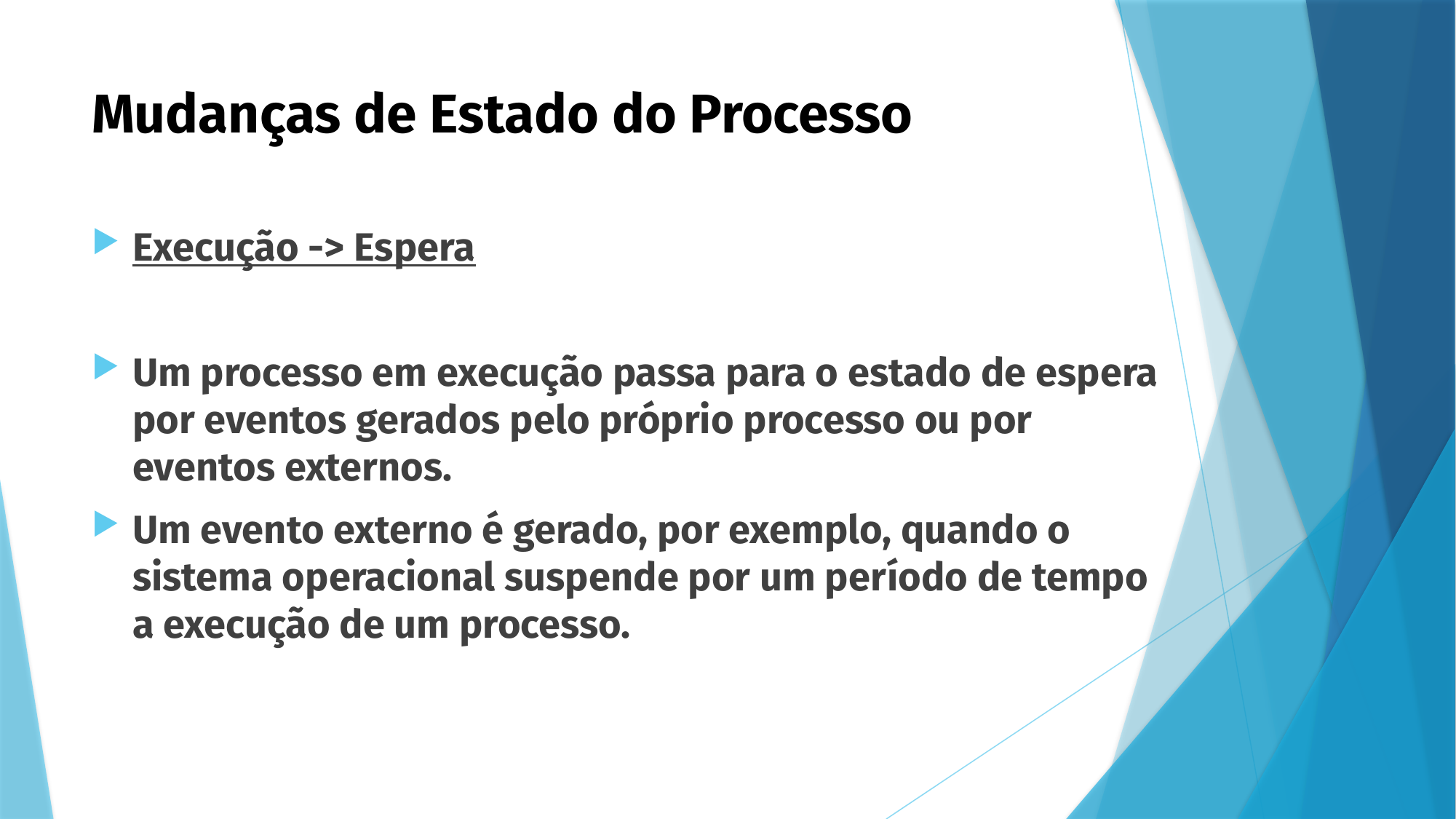

# Mudanças de Estado do Processo
Execução -> Espera

Um processo em execução passa para o estado de espera por eventos gerados pelo próprio processo ou por eventos externos.
Um evento externo é gerado, por exemplo, quando o sistema operacional suspende por um período de tempo a execução de um processo.